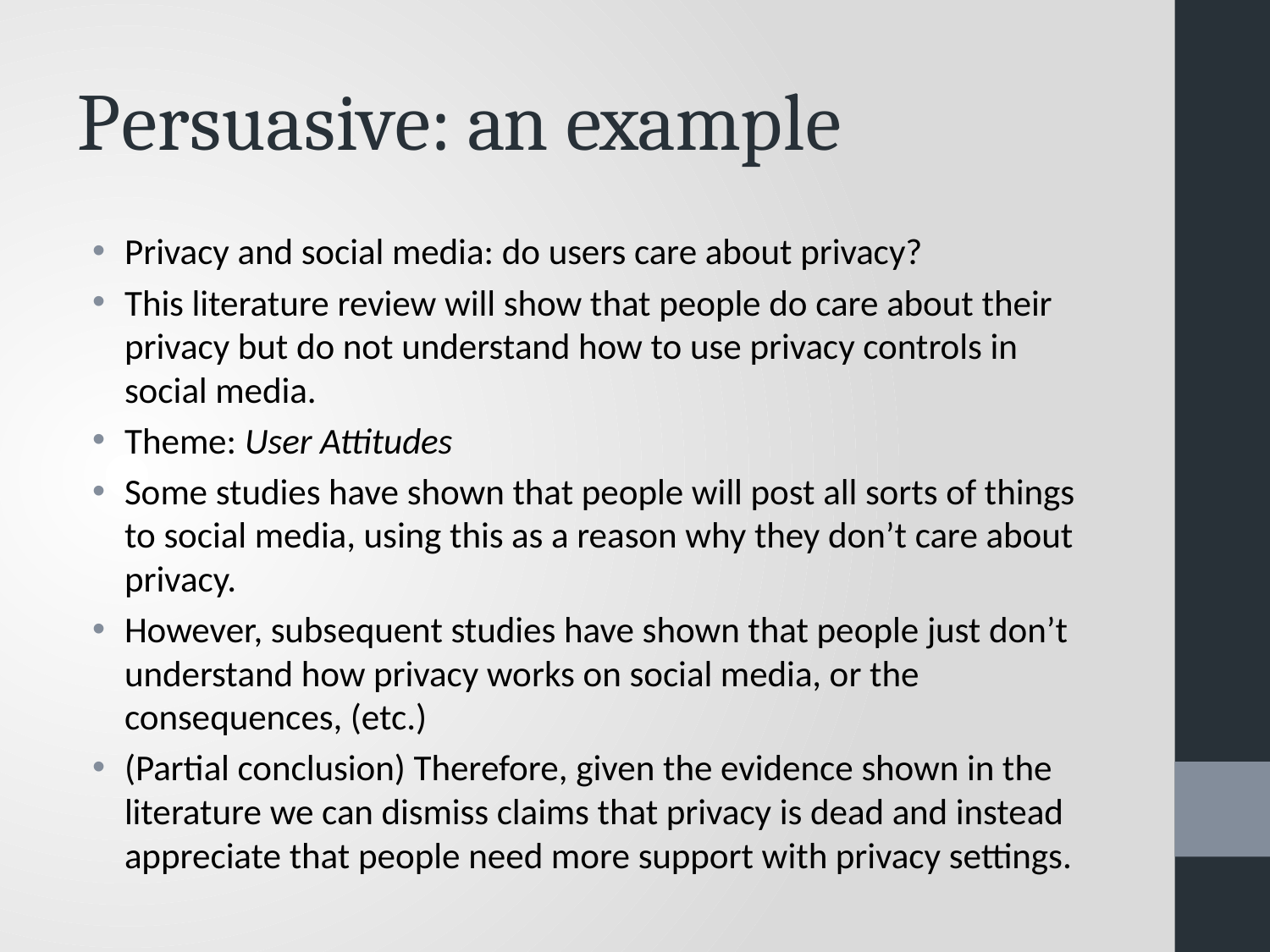

# Persuasive: an example
Privacy and social media: do users care about privacy?
This literature review will show that people do care about their privacy but do not understand how to use privacy controls in social media.
Theme: User Attitudes
Some studies have shown that people will post all sorts of things to social media, using this as a reason why they don’t care about privacy.
However, subsequent studies have shown that people just don’t understand how privacy works on social media, or the consequences, (etc.)
(Partial conclusion) Therefore, given the evidence shown in the literature we can dismiss claims that privacy is dead and instead appreciate that people need more support with privacy settings.